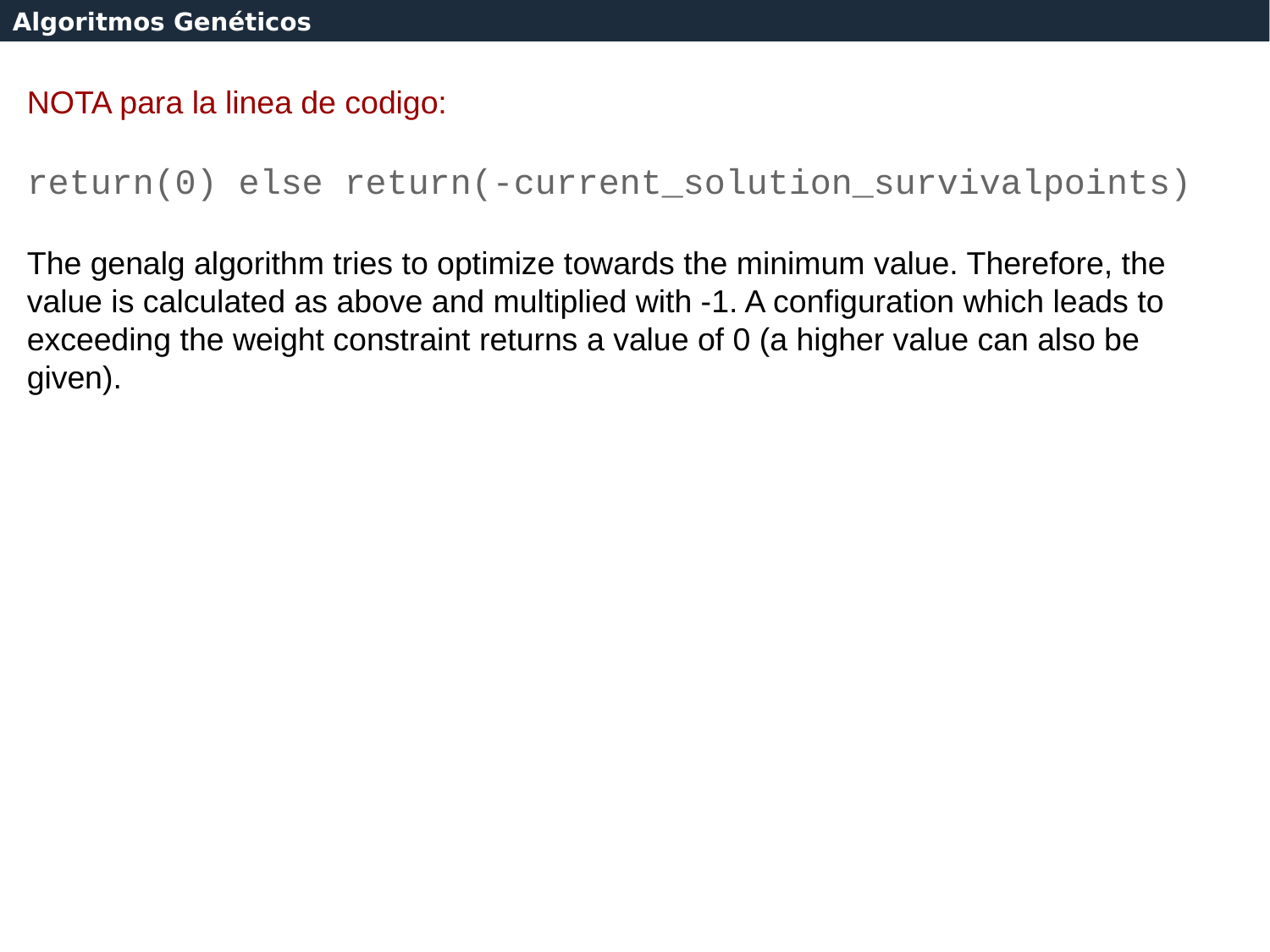

Pre-Procesamiento de Datos
Pre-Procesamiento de Datos
Algoritmos Genéticos

NOTA para la linea de codigo:

return(0) else return(-current_solution_survivalpoints)

The genalg algorithm tries to optimize towards the minimum value. Therefore, the value is calculated as above and multiplied with -1. A configuration which leads to exceeding the weight constraint returns a value of 0 (a higher value can also be given).